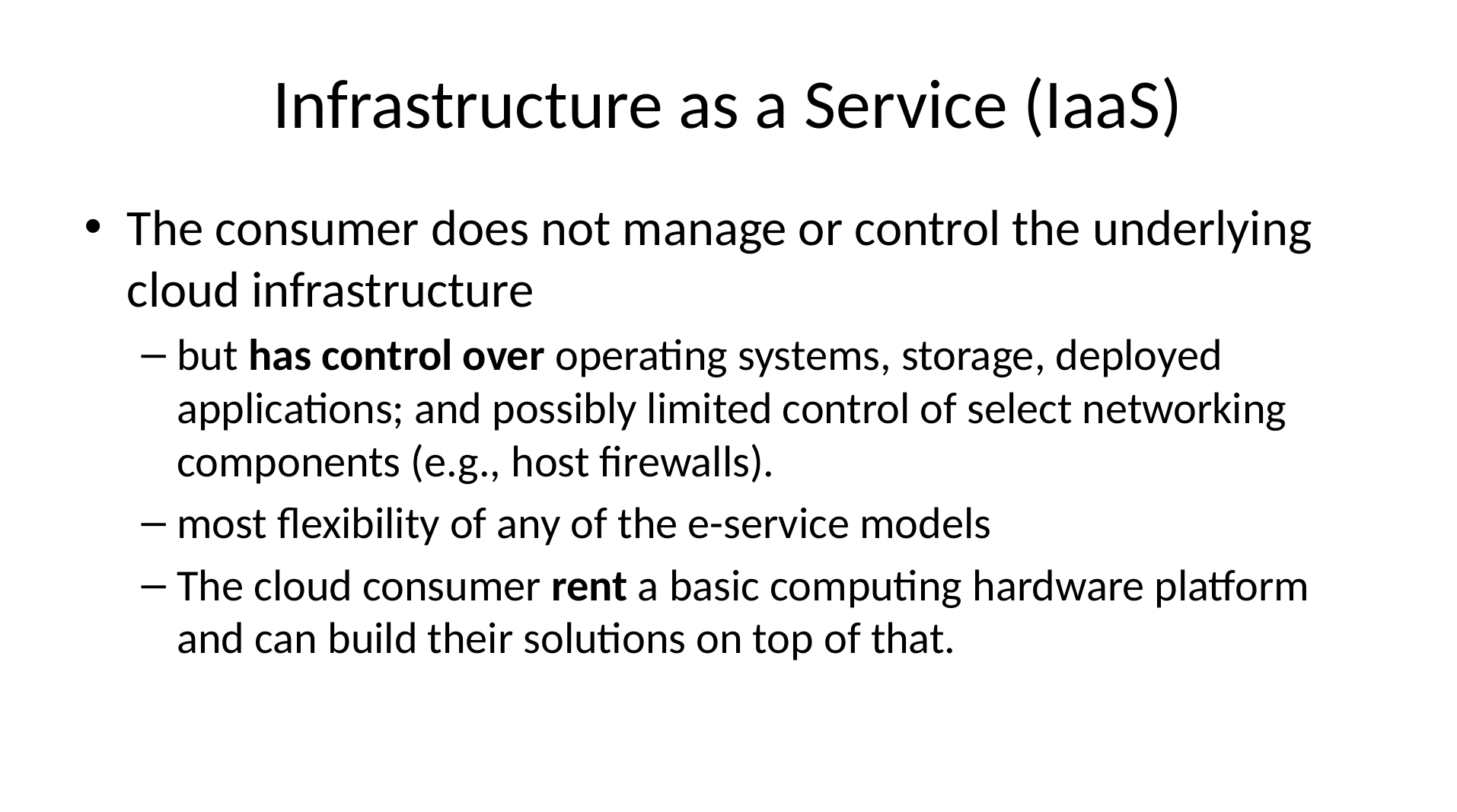

# Infrastructure as a Service (IaaS)
The consumer does not manage or control the underlying cloud infrastructure
but has control over operating systems, storage, deployed applications; and possibly limited control of select networking components (e.g., host firewalls).
most flexibility of any of the e-service models
The cloud consumer rent a basic computing hardware platform and can build their solutions on top of that.